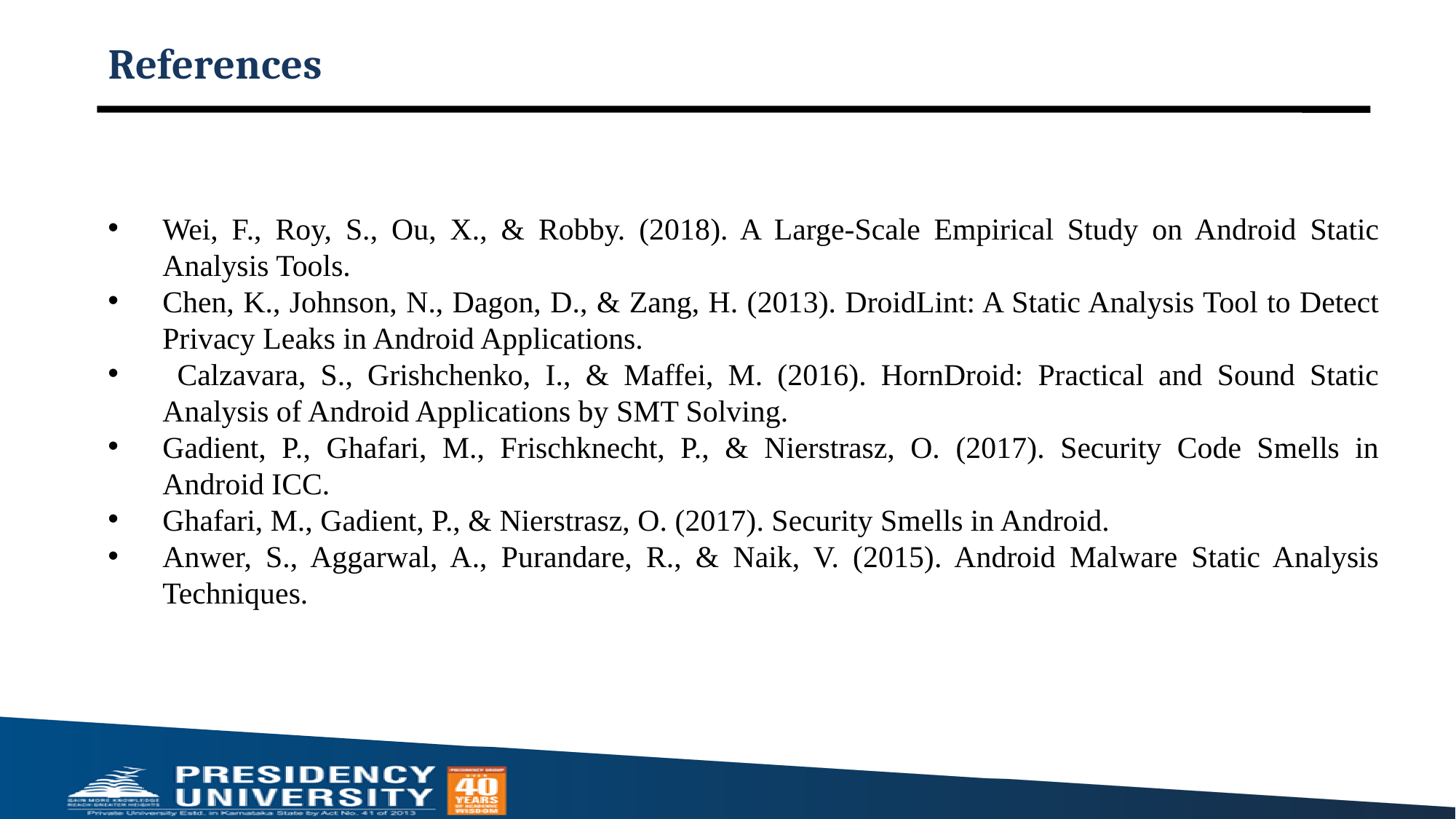

# References
Wei, F., Roy, S., Ou, X., & Robby. (2018). A Large-Scale Empirical Study on Android Static Analysis Tools.
Chen, K., Johnson, N., Dagon, D., & Zang, H. (2013). DroidLint: A Static Analysis Tool to Detect Privacy Leaks in Android Applications.
 Calzavara, S., Grishchenko, I., & Maffei, M. (2016). HornDroid: Practical and Sound Static Analysis of Android Applications by SMT Solving.
Gadient, P., Ghafari, M., Frischknecht, P., & Nierstrasz, O. (2017). Security Code Smells in Android ICC.
Ghafari, M., Gadient, P., & Nierstrasz, O. (2017). Security Smells in Android.
Anwer, S., Aggarwal, A., Purandare, R., & Naik, V. (2015). Android Malware Static Analysis Techniques.